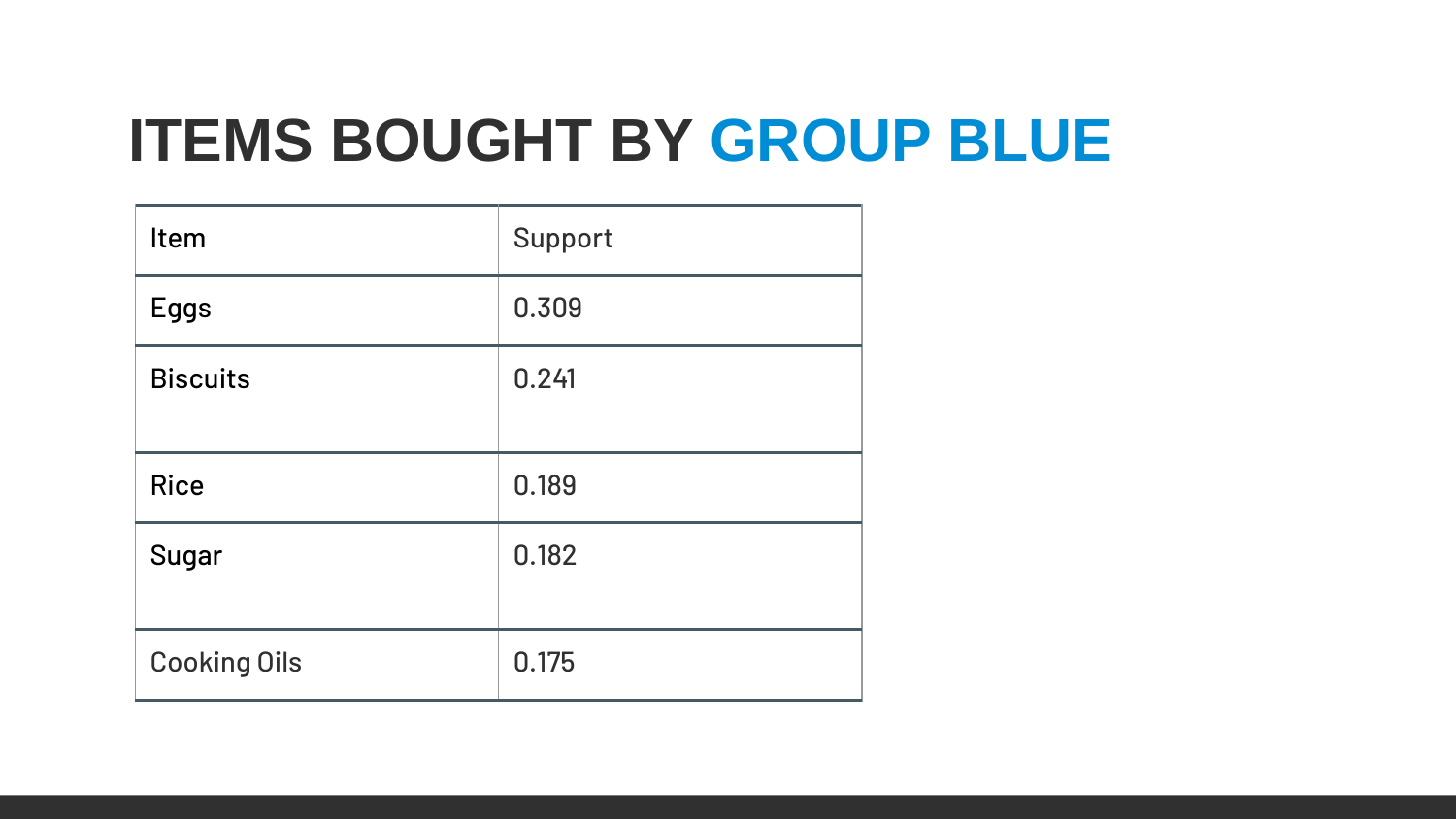

# ITEMS BOUGHT BY GROUP BLUE
| Item | Support |
| --- | --- |
| Eggs | 0.309 |
| Biscuits | 0.241 |
| Rice | 0.189 |
| Sugar | 0.182 |
| Cooking Oils | 0.175 |